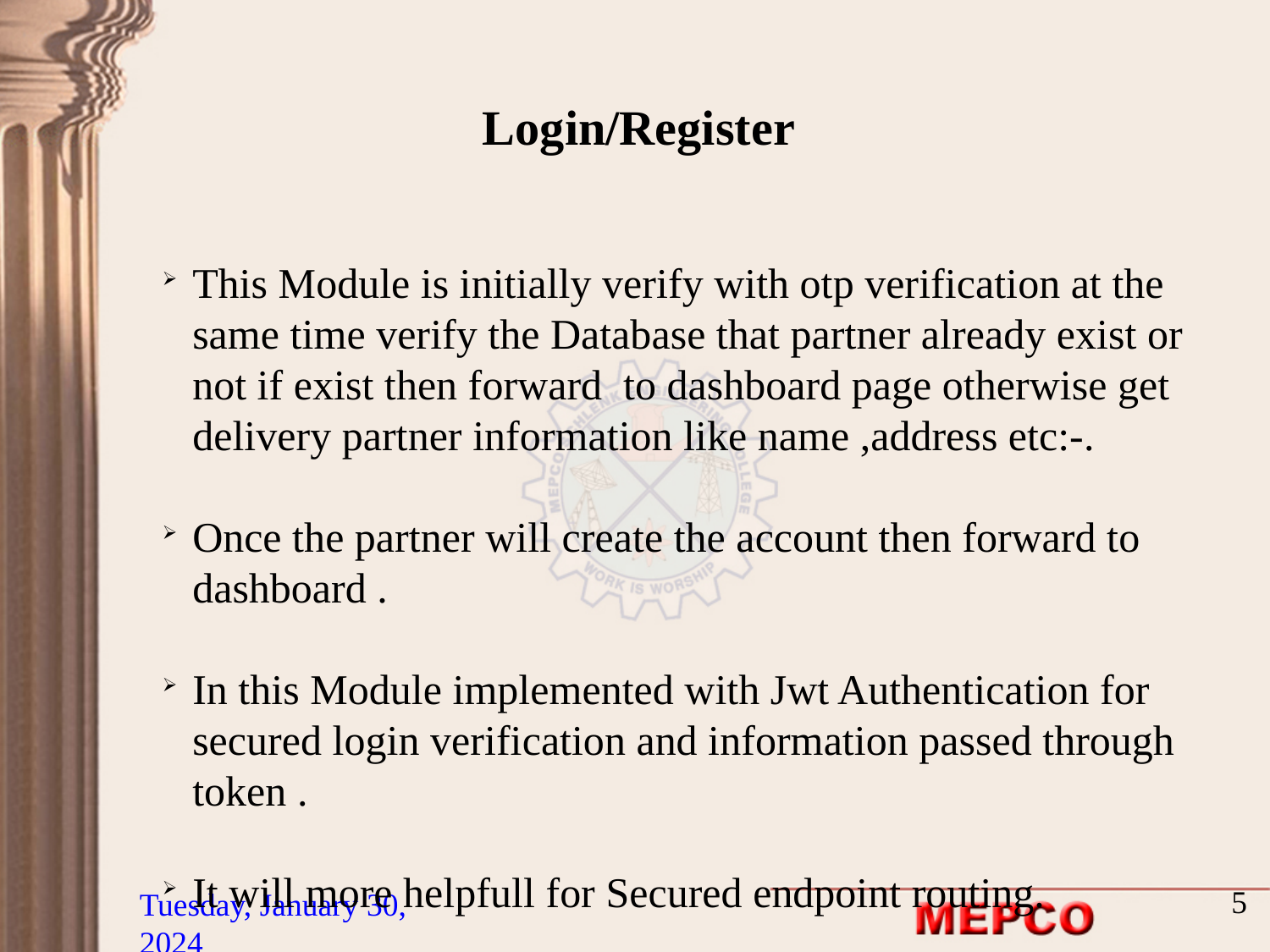

Login/Register
This Module is initially verify with otp verification at the same time verify the Database that partner already exist or not if exist then forward  to dashboard page otherwise get delivery partner information like name ,address etc:-.

Once the partner will create the account then forward to dashboard .

In this Module implemented with Jwt Authentication for secured login verification and information passed through token .

It will more helpfull for Secured endpoint routing.